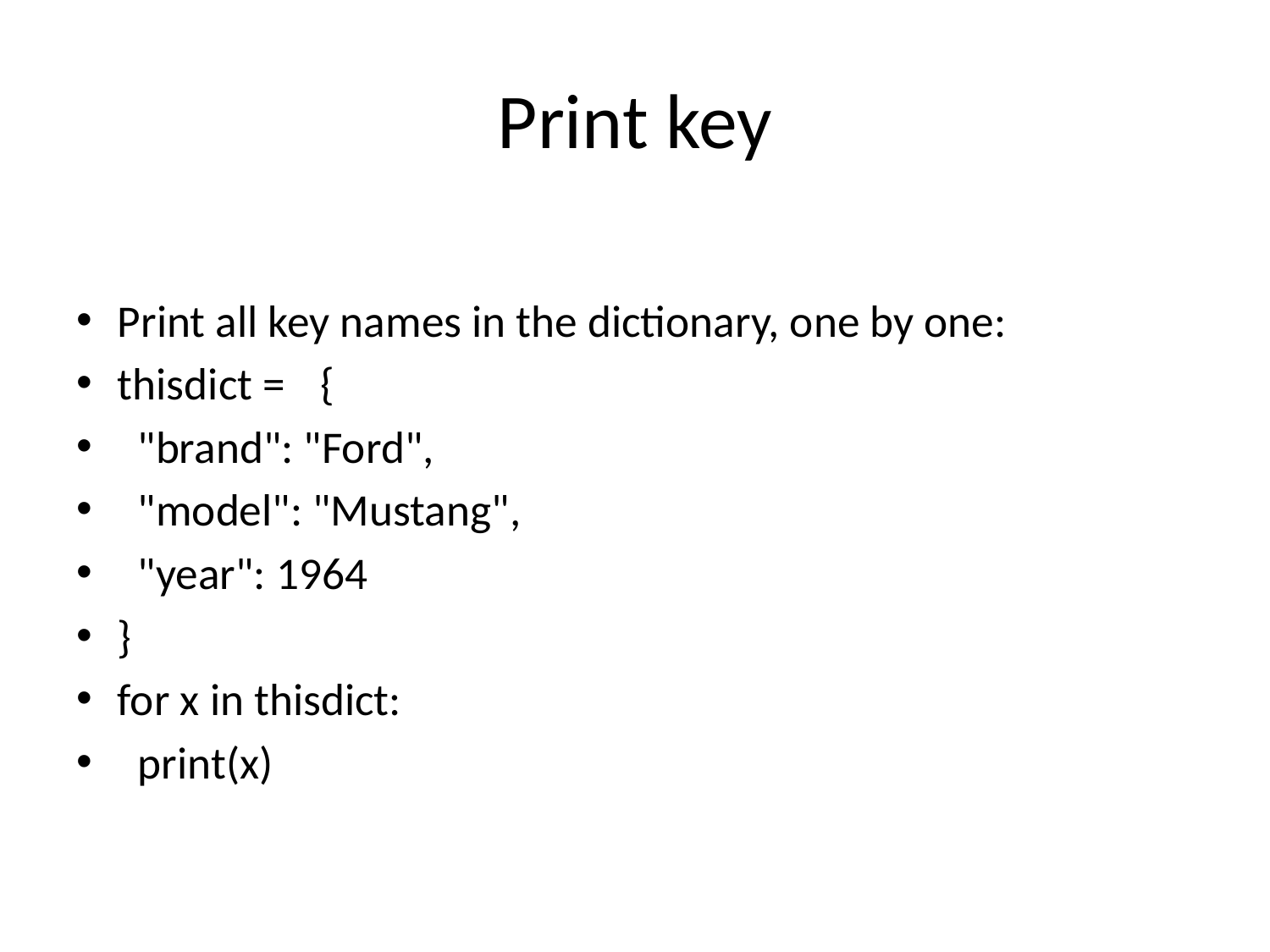

# Print key

Print all key names in the dictionary, one by one:
thisdict =	{
  "brand": "Ford",
  "model": "Mustang",
  "year": 1964
}
for x in thisdict:
  print(x)